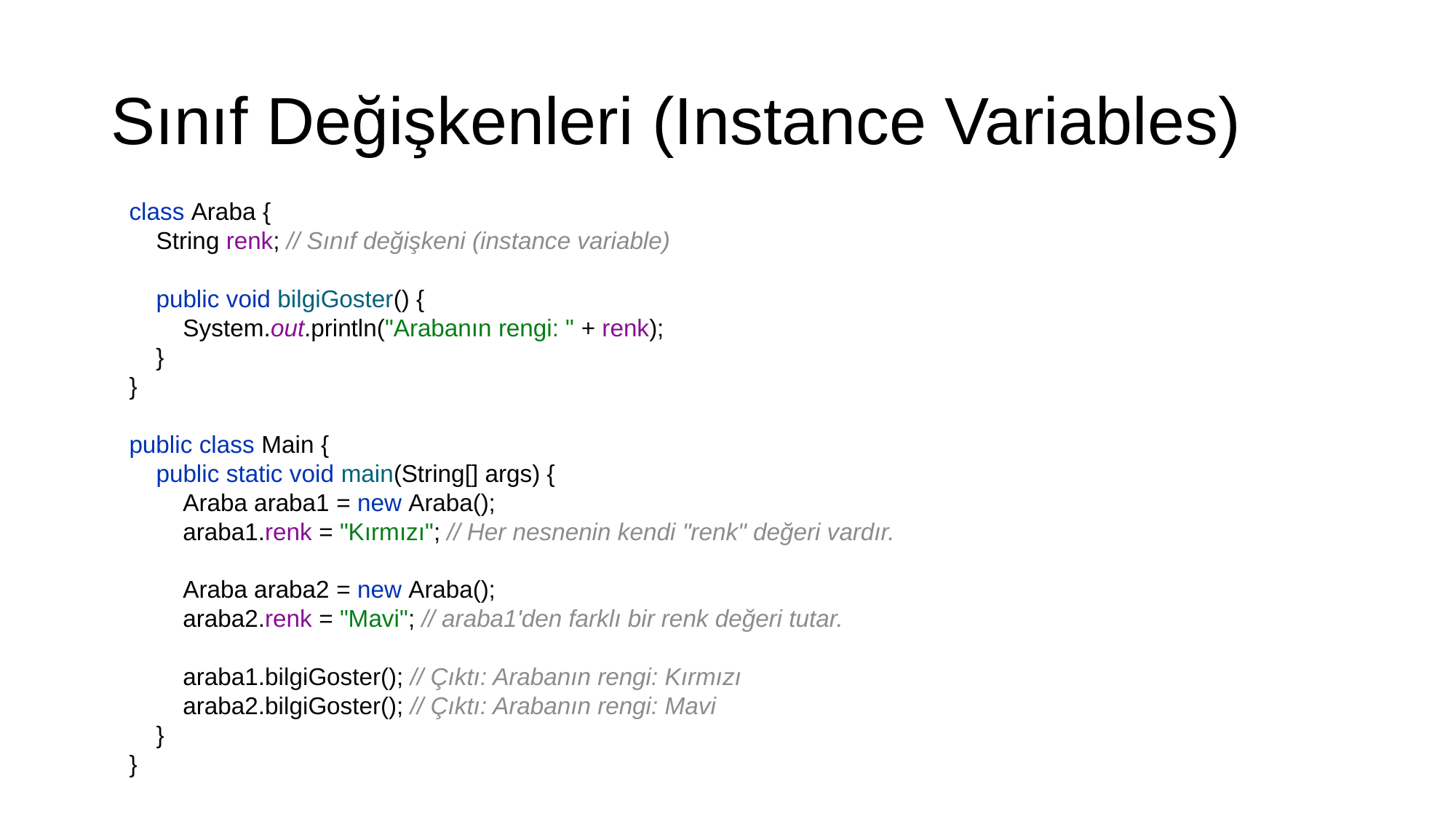

# Sınıf Değişkenleri (Instance Variables)
class Araba {
    String renk; // Sınıf değişkeni (instance variable)
    public void bilgiGoster() {
        System.out.println("Arabanın rengi: " + renk);
    }
}
public class Main {
    public static void main(String[] args) {
        Araba araba1 = new Araba();
        araba1.renk = "Kırmızı"; // Her nesnenin kendi "renk" değeri vardır.
        Araba araba2 = new Araba();
        araba2.renk = "Mavi"; // araba1'den farklı bir renk değeri tutar.
        araba1.bilgiGoster(); // Çıktı: Arabanın rengi: Kırmızı
        araba2.bilgiGoster(); // Çıktı: Arabanın rengi: Mavi
    }
}